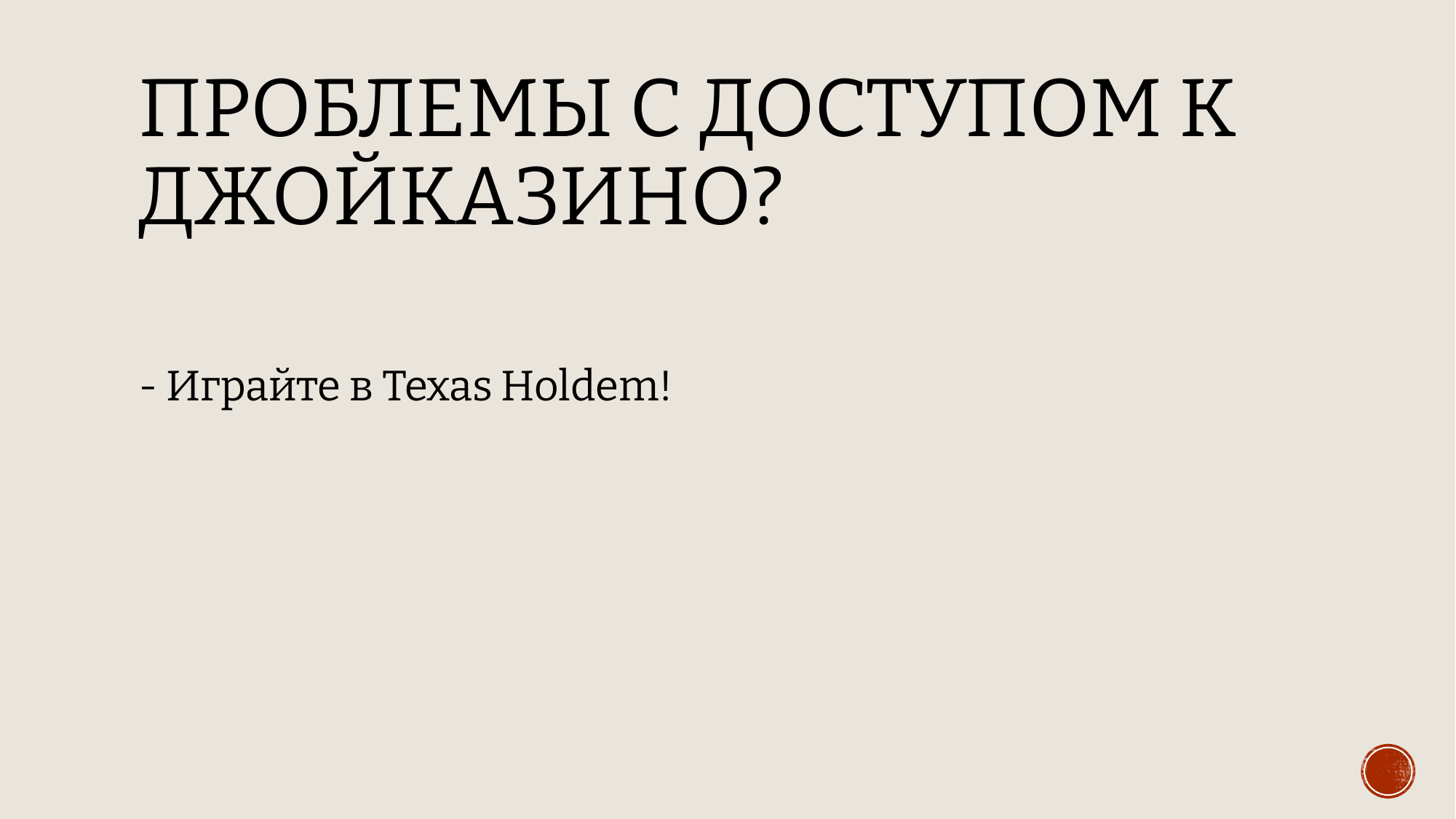

# Проблемы с доступом к джойказино?

- Играйте в Texas Holdem!